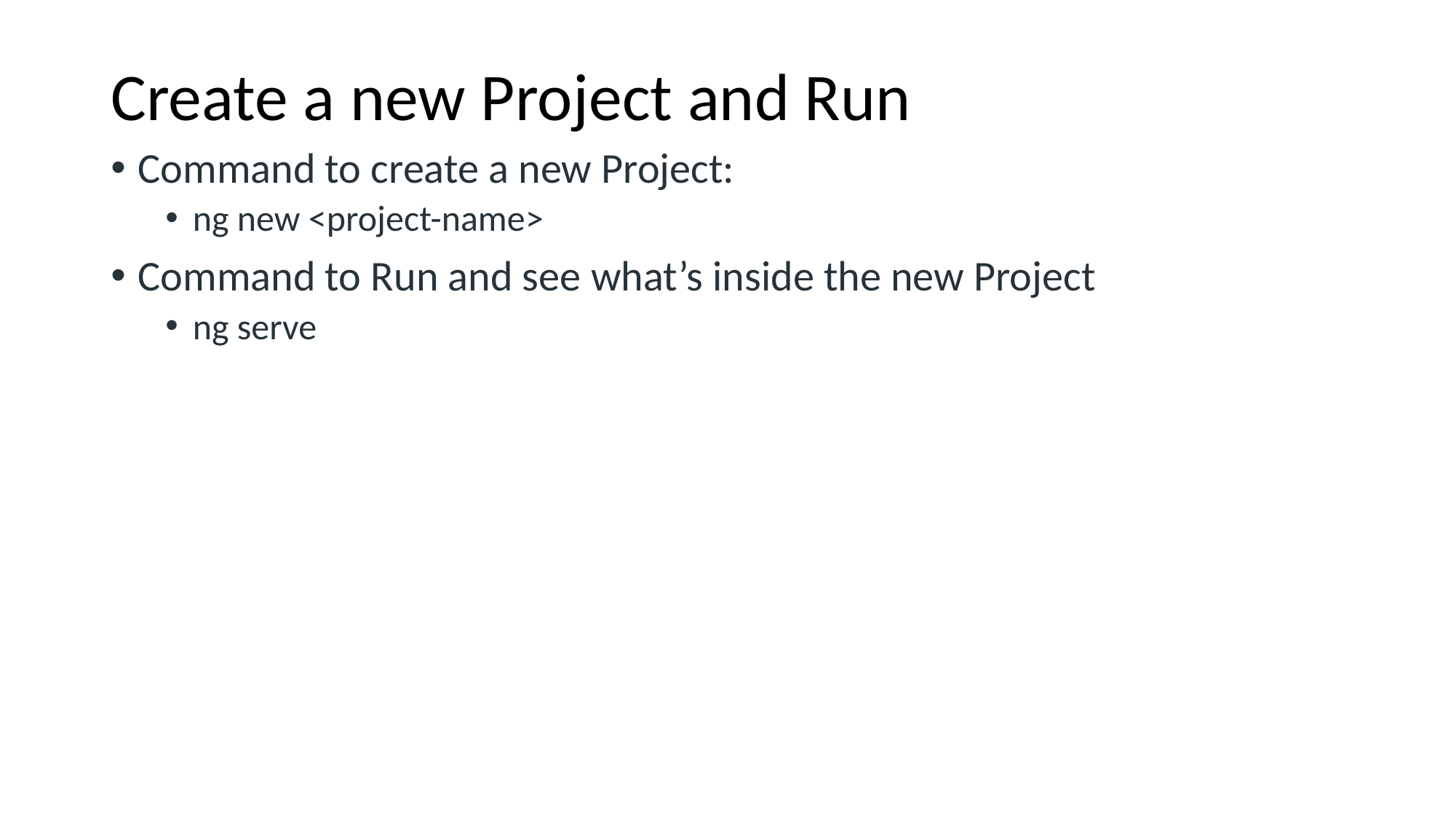

# Create a new Project and Run
Command to create a new Project:
ng new <project-name>
Command to Run and see what’s inside the new Project
ng serve